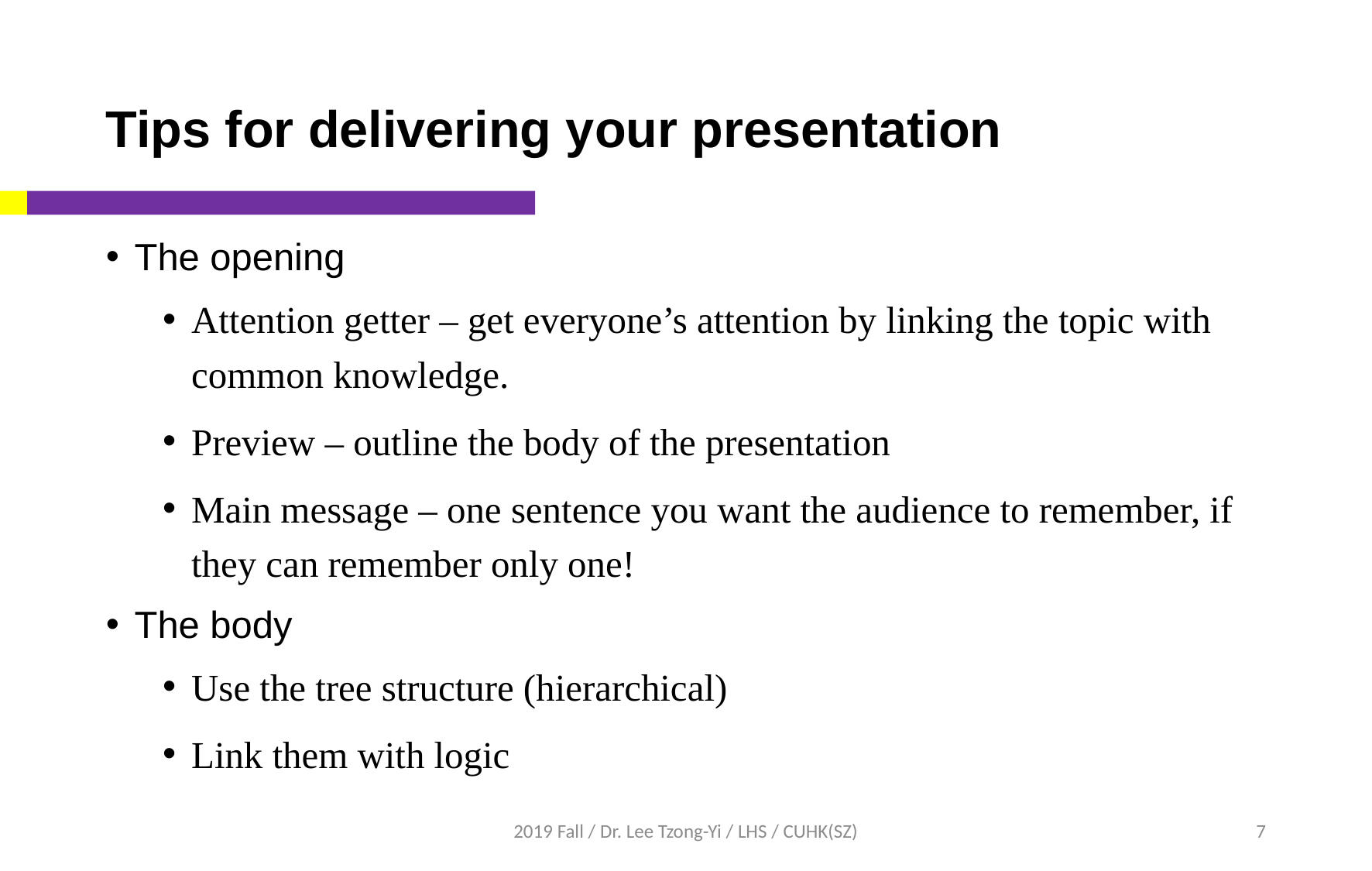

# Tips for delivering your presentation
The opening
Attention getter – get everyone’s attention by linking the topic with common knowledge.
Preview – outline the body of the presentation
Main message – one sentence you want the audience to remember, if they can remember only one!
The body
Use the tree structure (hierarchical)
Link them with logic
2019 Fall / Dr. Lee Tzong-Yi / LHS / CUHK(SZ)
7